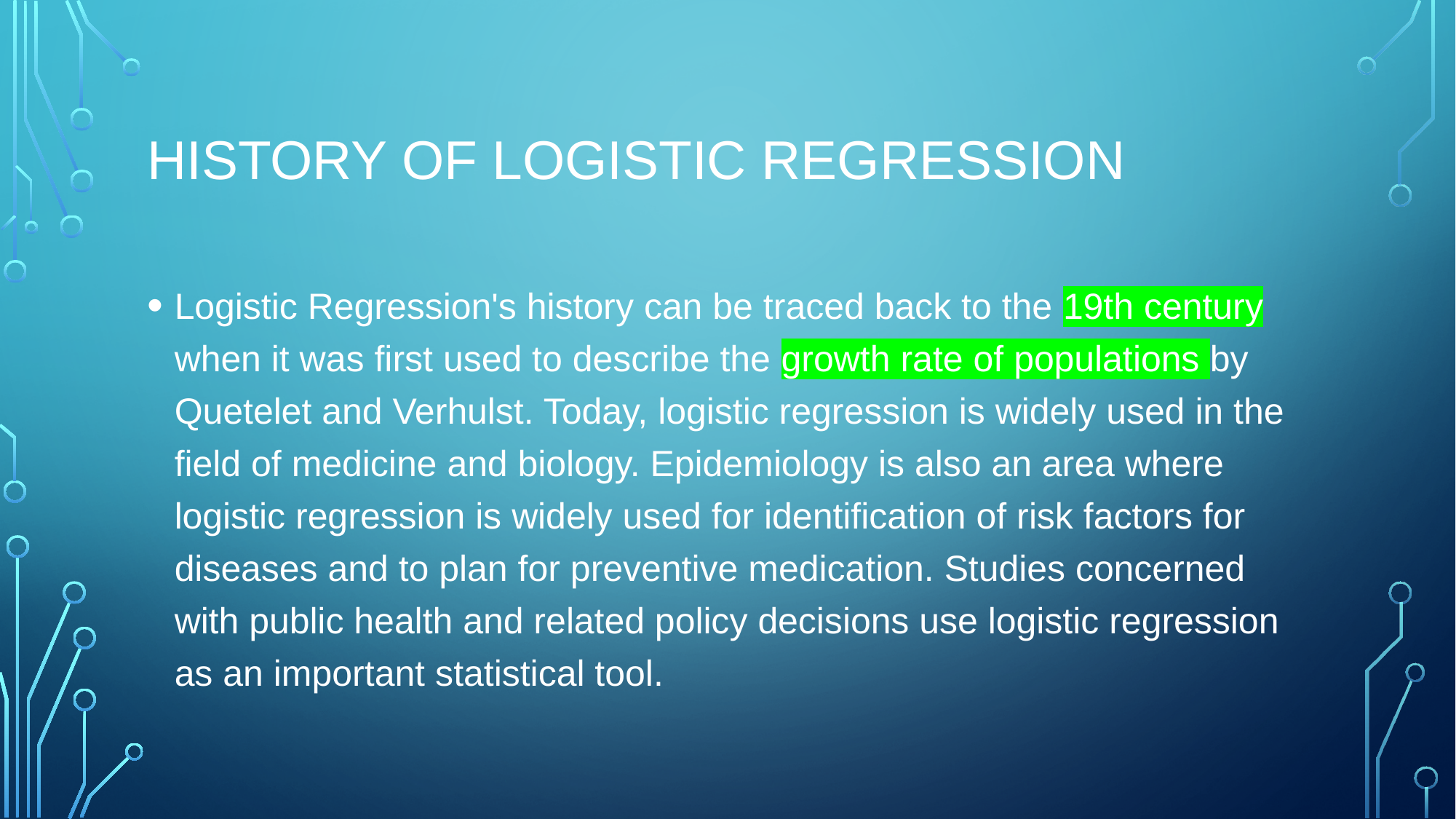

# History of Logistic Regression
Logistic Regression's history can be traced back to the 19th century when it was first used to describe the growth rate of populations by Quetelet and Verhulst. Today, logistic regression is widely used in the field of medicine and biology. Epidemiology is also an area where logistic regression is widely used for identification of risk factors for diseases and to plan for preventive medication. Studies concerned with public health and related policy decisions use logistic regression as an important statistical tool.